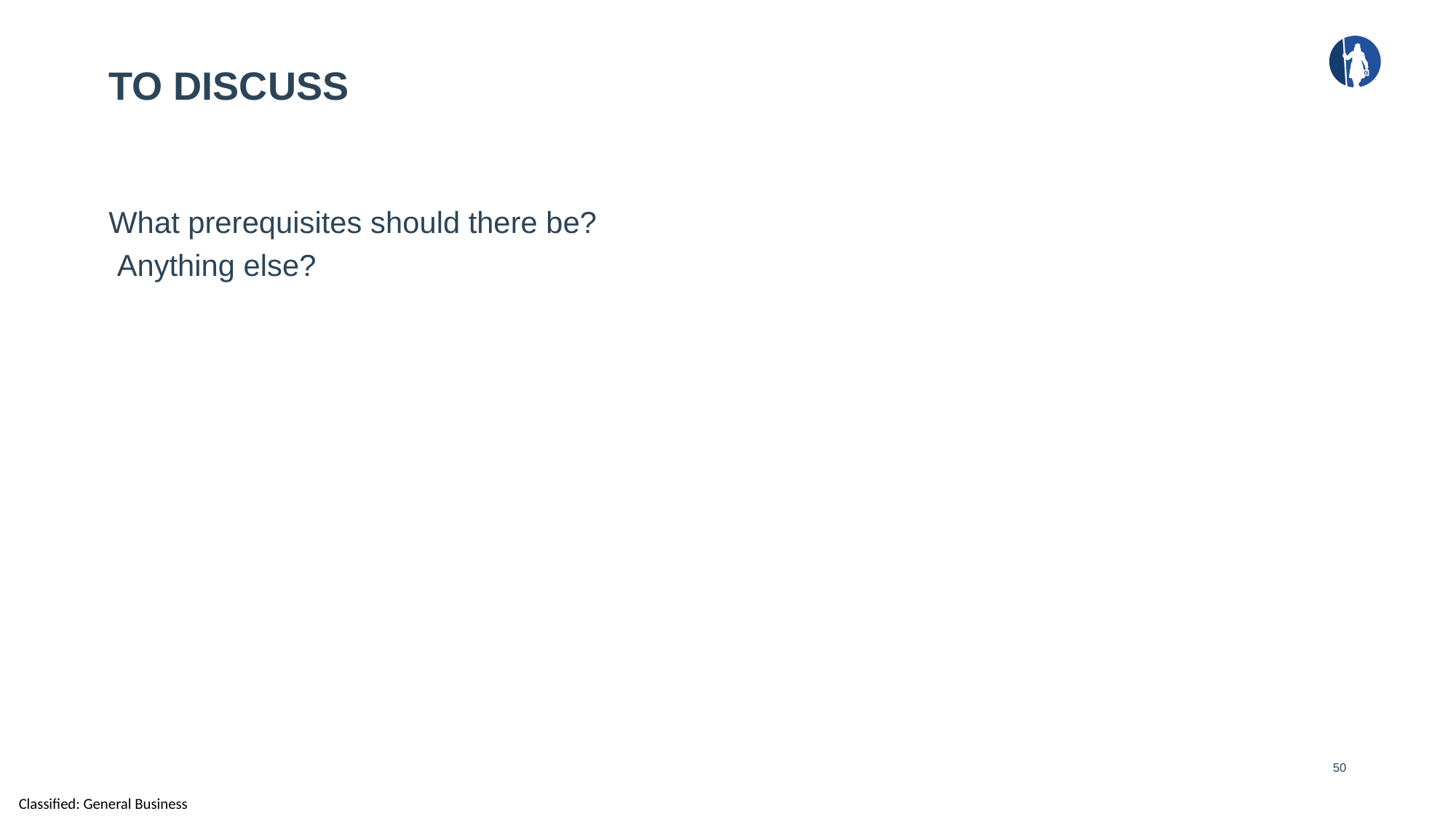

# TO DISCUSS
What prerequisites should there be?
 Anything else?

50